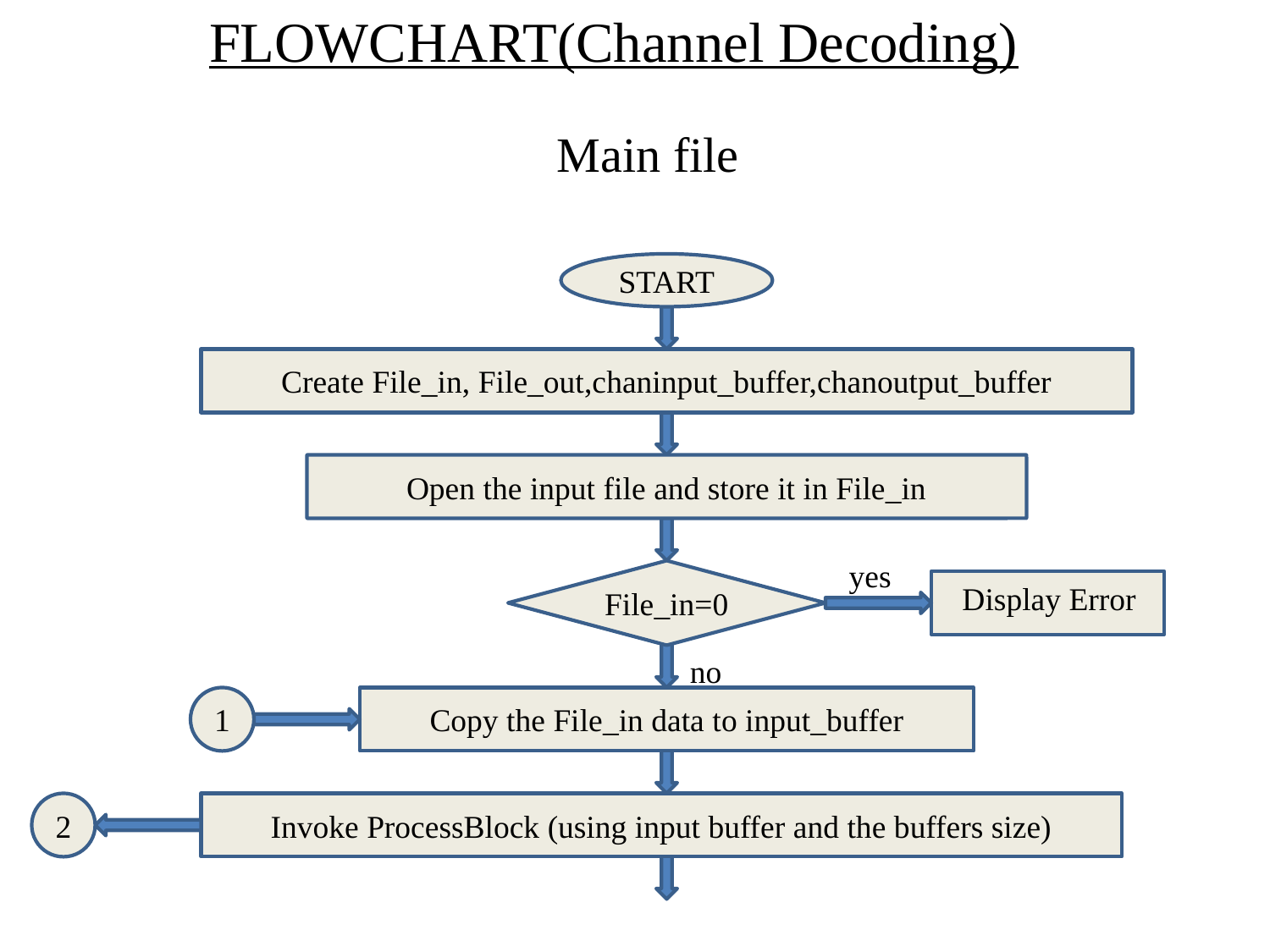

FLOWCHART(Channel Decoding)
Main file
START

Create File_in, File_out,chaninput_buffer,chanoutput_buffer

Open the input file and store it in File_in

yes
File_in=0

Display Error

no
1
Copy the File_in data to input_buffer

2
Invoke ProcessBlock (using input buffer and the buffers size)